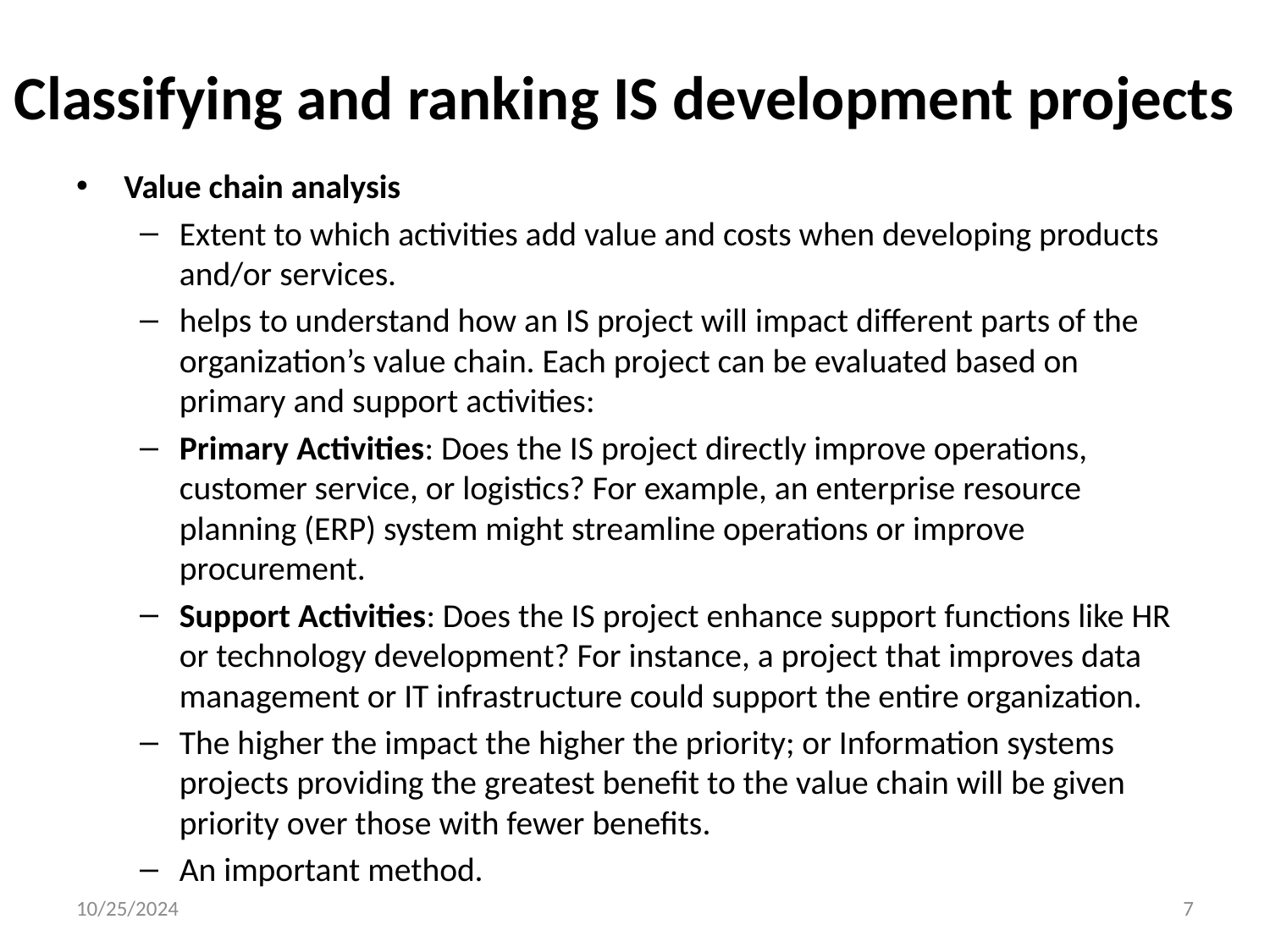

# Classifying and ranking IS development projects
Value chain analysis
Extent to which activities add value and costs when developing products and/or services.
helps to understand how an IS project will impact different parts of the organization’s value chain. Each project can be evaluated based on primary and support activities:
Primary Activities: Does the IS project directly improve operations, customer service, or logistics? For example, an enterprise resource planning (ERP) system might streamline operations or improve procurement.
Support Activities: Does the IS project enhance support functions like HR or technology development? For instance, a project that improves data management or IT infrastructure could support the entire organization.
The higher the impact the higher the priority; or Information systems projects providing the greatest benefit to the value chain will be given priority over those with fewer benefits.
An important method.

10/25/2024
7